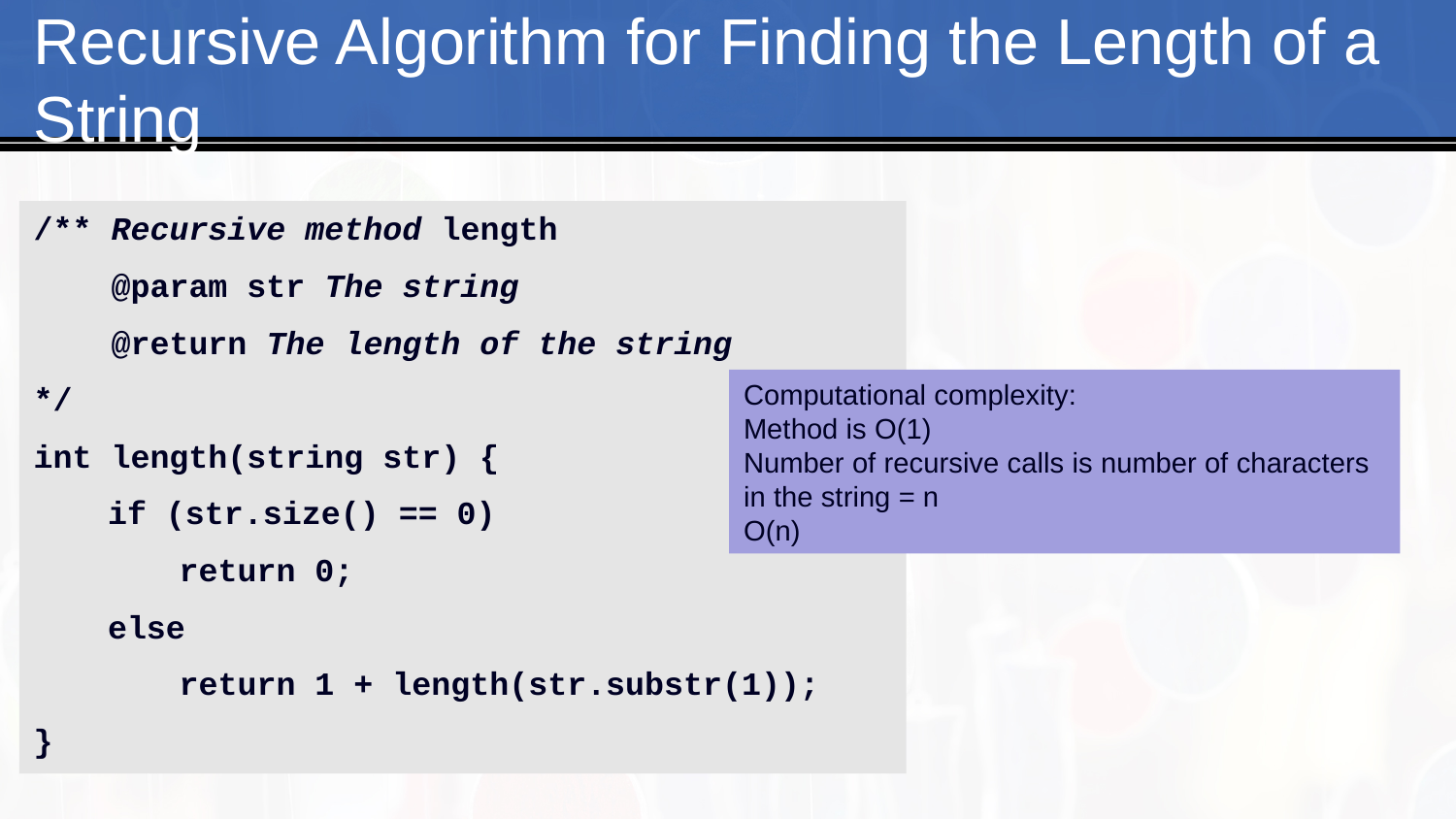

# 8
Recursive Algorithm for Finding the Length of a String
/** Recursive method length
    @param str The string
    @return The length of the string
*/
int length(string str) {
if (str.size() == 0)
return 0;
else
return 1 + length(str.substr(1));
}
Computational complexity:
Method is O(1)
Number of recursive calls is number of characters in the string = n
O(n)